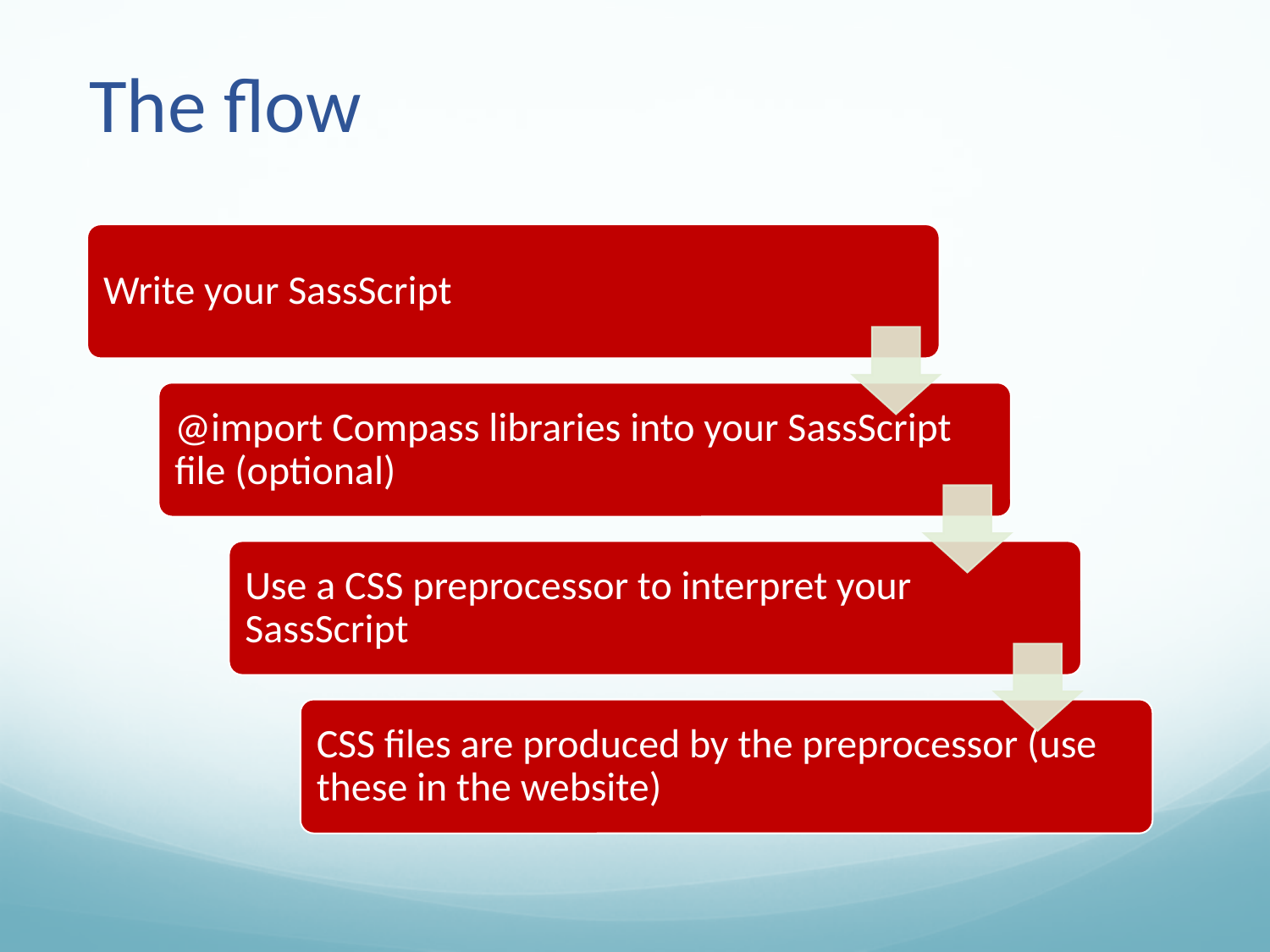

# The flow
Write your SassScript

@import Compass libraries into your SassScript file (optional)

Use a CSS preprocessor to interpret your SassScript

CSS files are produced by the preprocessor (use these in the website)